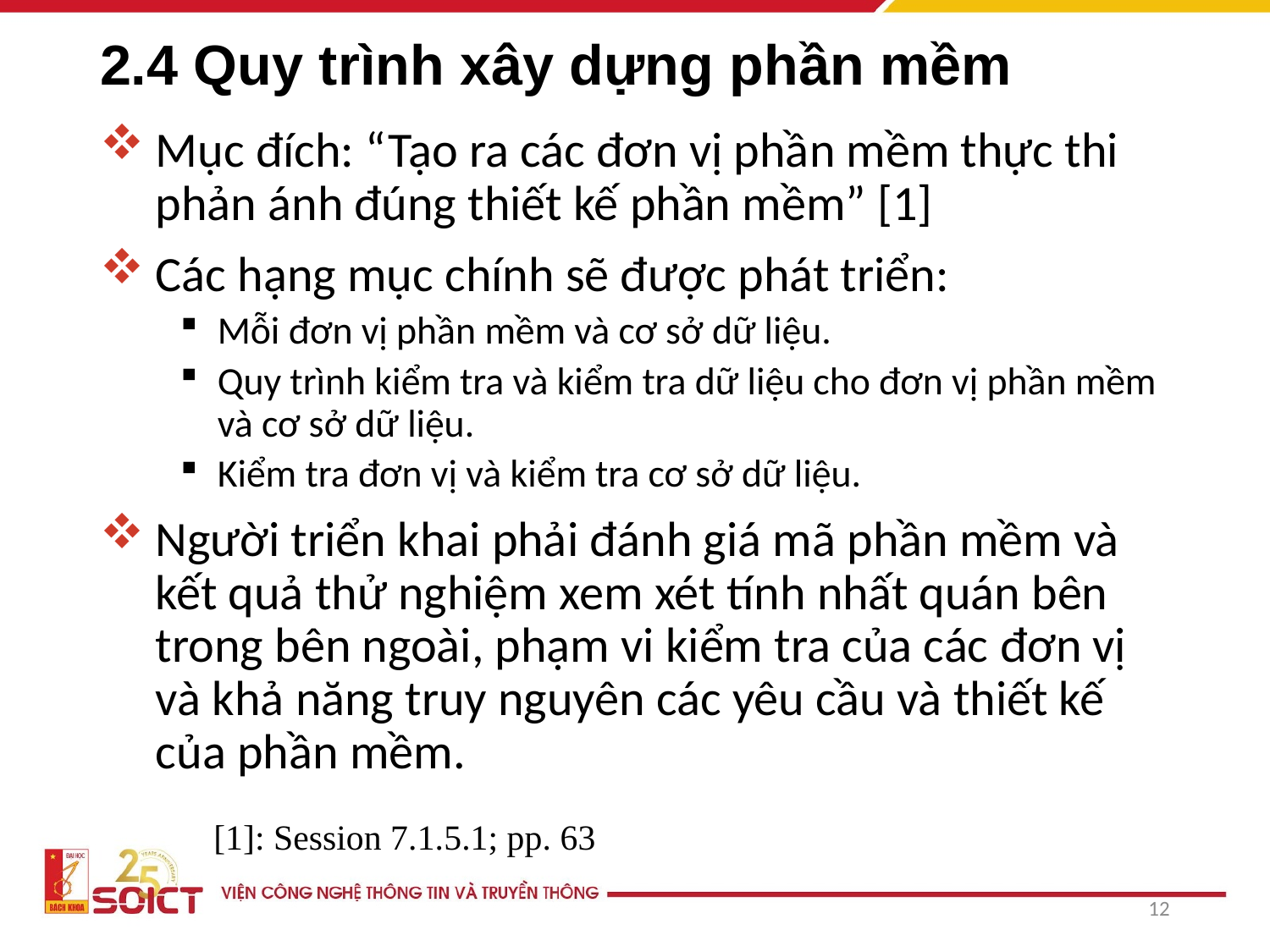

# 2.4 Quy trình xây dựng phần mềm
Mục đích: “Tạo ra các đơn vị phần mềm thực thi phản ánh đúng thiết kế phần mềm” [1]
Các hạng mục chính sẽ được phát triển:
Mỗi đơn vị phần mềm và cơ sở dữ liệu.
Quy trình kiểm tra và kiểm tra dữ liệu cho đơn vị phần mềm và cơ sở dữ liệu.
Kiểm tra đơn vị và kiểm tra cơ sở dữ liệu.
Người triển khai phải đánh giá mã phần mềm và kết quả thử nghiệm xem xét tính nhất quán bên trong bên ngoài, phạm vi kiểm tra của các đơn vị và khả năng truy nguyên các yêu cầu và thiết kế của phần mềm.
[1]: Session 7.1.5.1; pp. 63
12